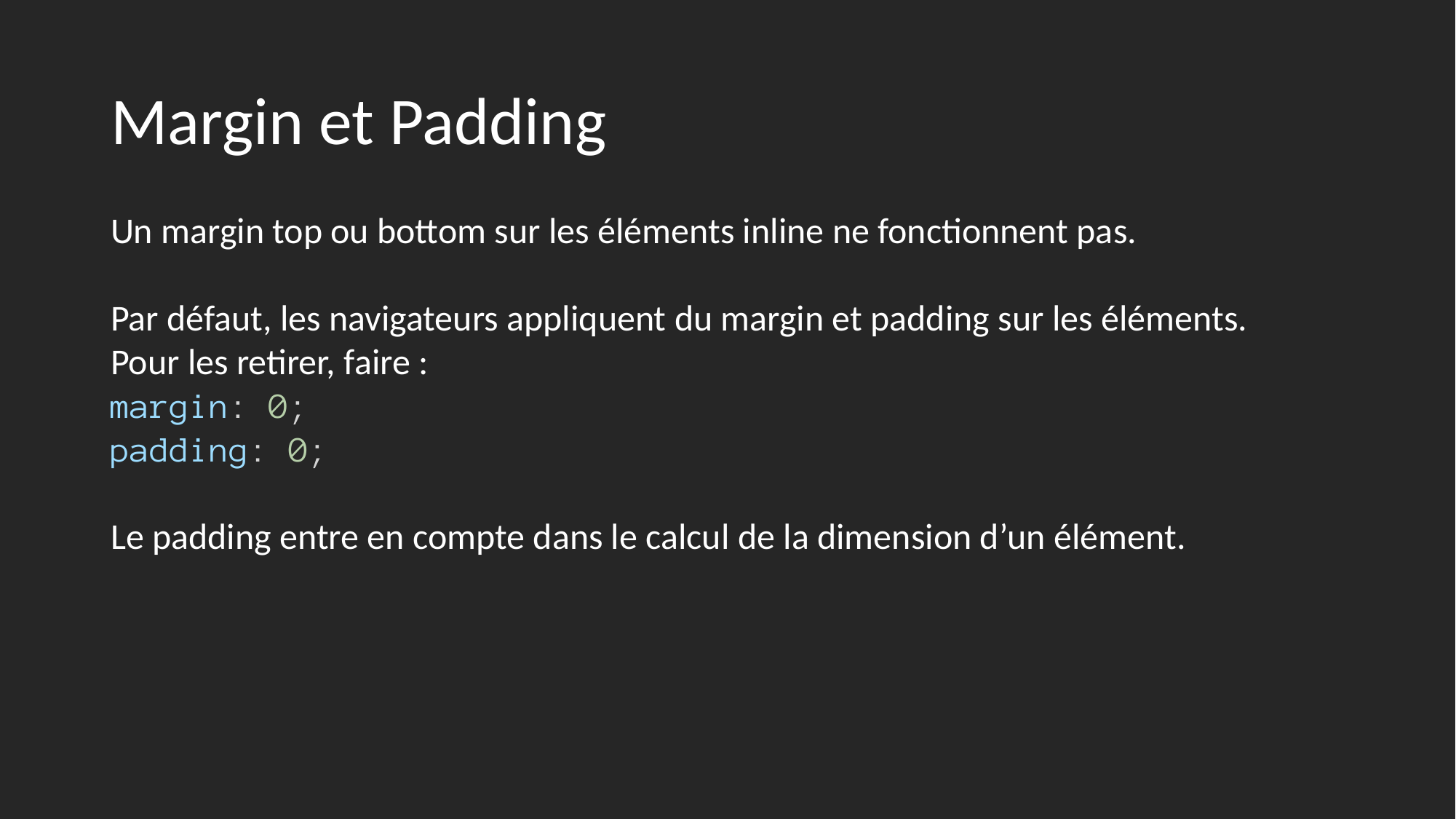

# Margin et Padding
Un margin top ou bottom sur les éléments inline ne fonctionnent pas.

Par défaut, les navigateurs appliquent du margin et padding sur les éléments. Pour les retirer, faire :
margin: 0;
padding: 0;

Le padding entre en compte dans le calcul de la dimension d’un élément.